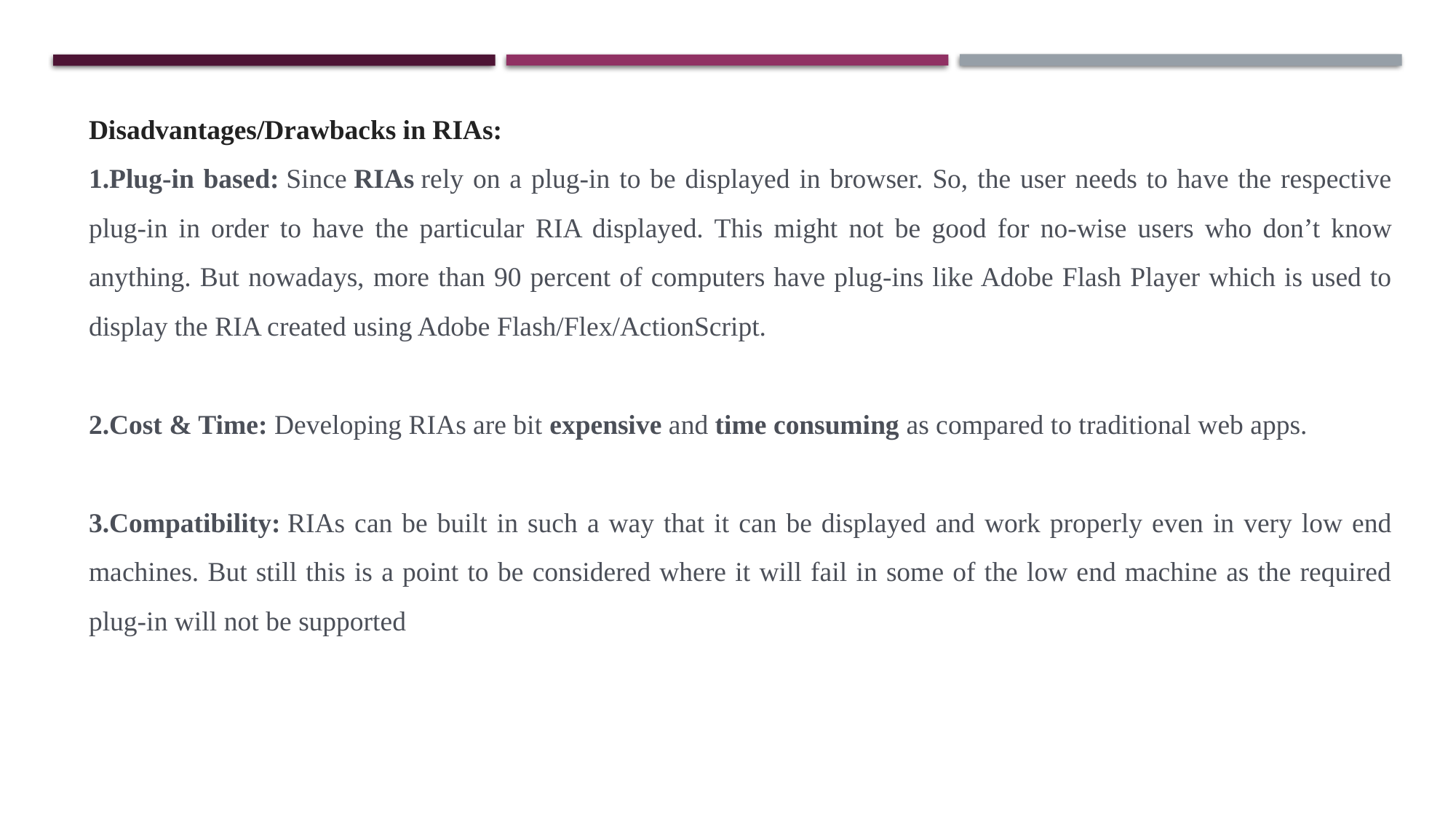

Disadvantages/Drawbacks in RIAs:
Plug-in based: Since RIAs rely on a plug-in to be displayed in browser. So, the user needs to have the respective plug-in in order to have the particular RIA displayed. This might not be good for no-wise users who don’t know anything. But nowadays, more than 90 percent of computers have plug-ins like Adobe Flash Player which is used to display the RIA created using Adobe Flash/Flex/ActionScript.

Cost & Time: Developing RIAs are bit expensive and time consuming as compared to traditional web apps.

Compatibility: RIAs can be built in such a way that it can be displayed and work properly even in very low end machines. But still this is a point to be considered where it will fail in some of the low end machine as the required plug-in will not be supported